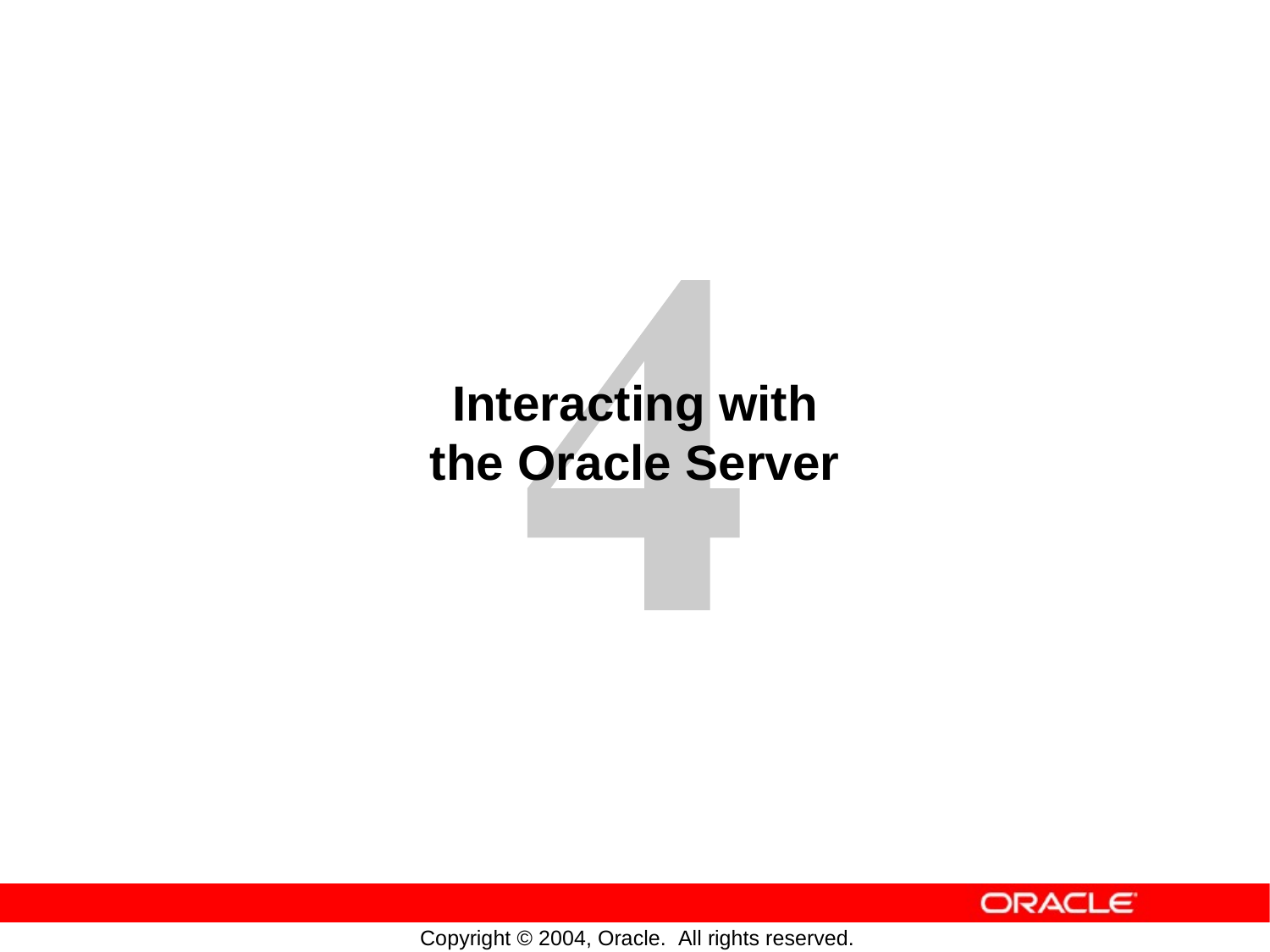

Interacting with
the
Oracle
Server

Copyright © 2004, Oracle.  All rights reserved.